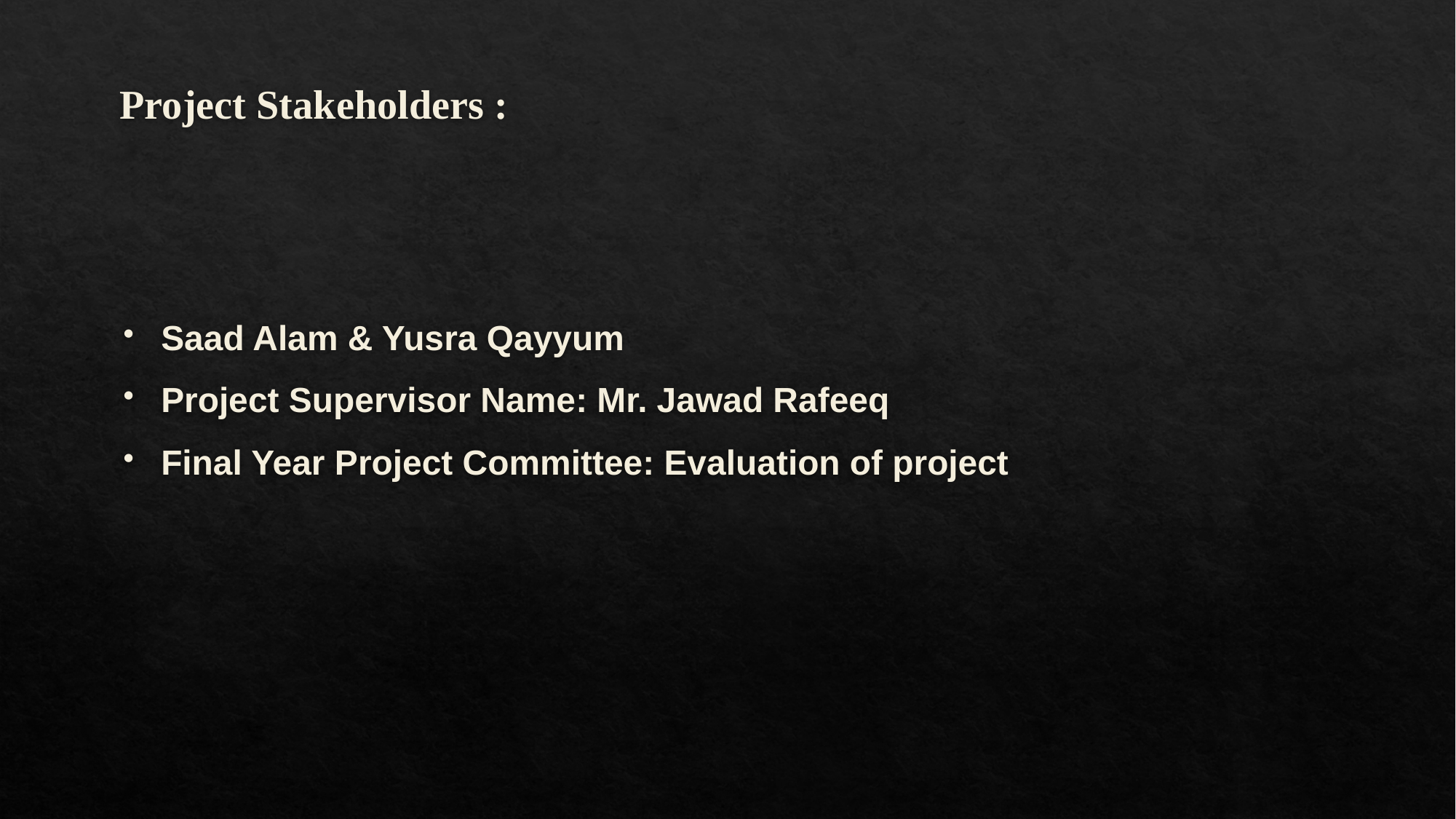

# Project Stakeholders :

Saad Alam & Yusra Qayyum
Project Supervisor Name: Mr. Jawad Rafeeq
Final Year Project Committee: Evaluation of project